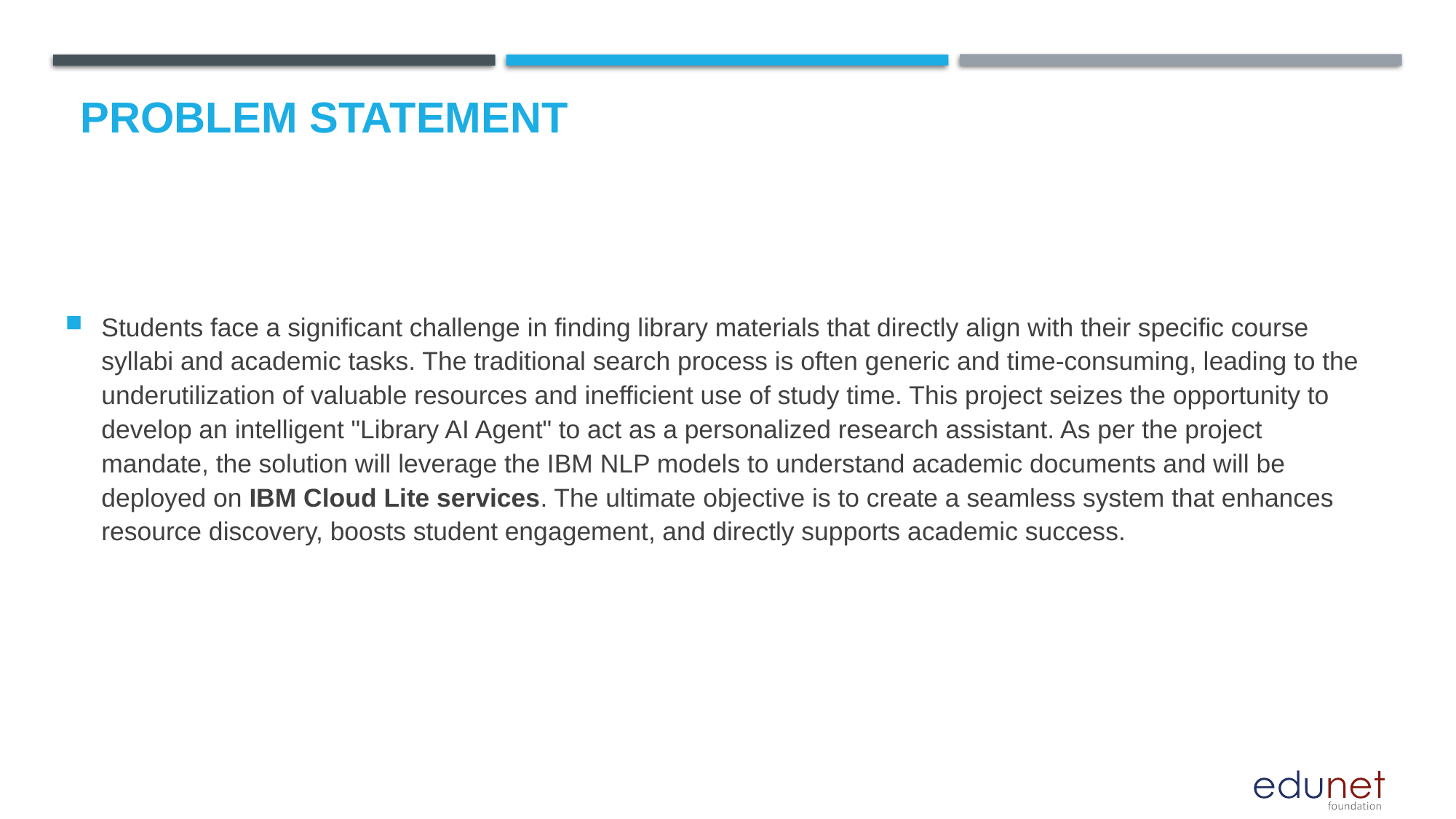

# Problem Statement
Students face a significant challenge in finding library materials that directly align with their specific course syllabi and academic tasks. The traditional search process is often generic and time-consuming, leading to the underutilization of valuable resources and inefficient use of study time. This project seizes the opportunity to develop an intelligent "Library AI Agent" to act as a personalized research assistant. As per the project mandate, the solution will leverage the IBM NLP models to understand academic documents and will be deployed on IBM Cloud Lite services. The ultimate objective is to create a seamless system that enhances resource discovery, boosts student engagement, and directly supports academic success.